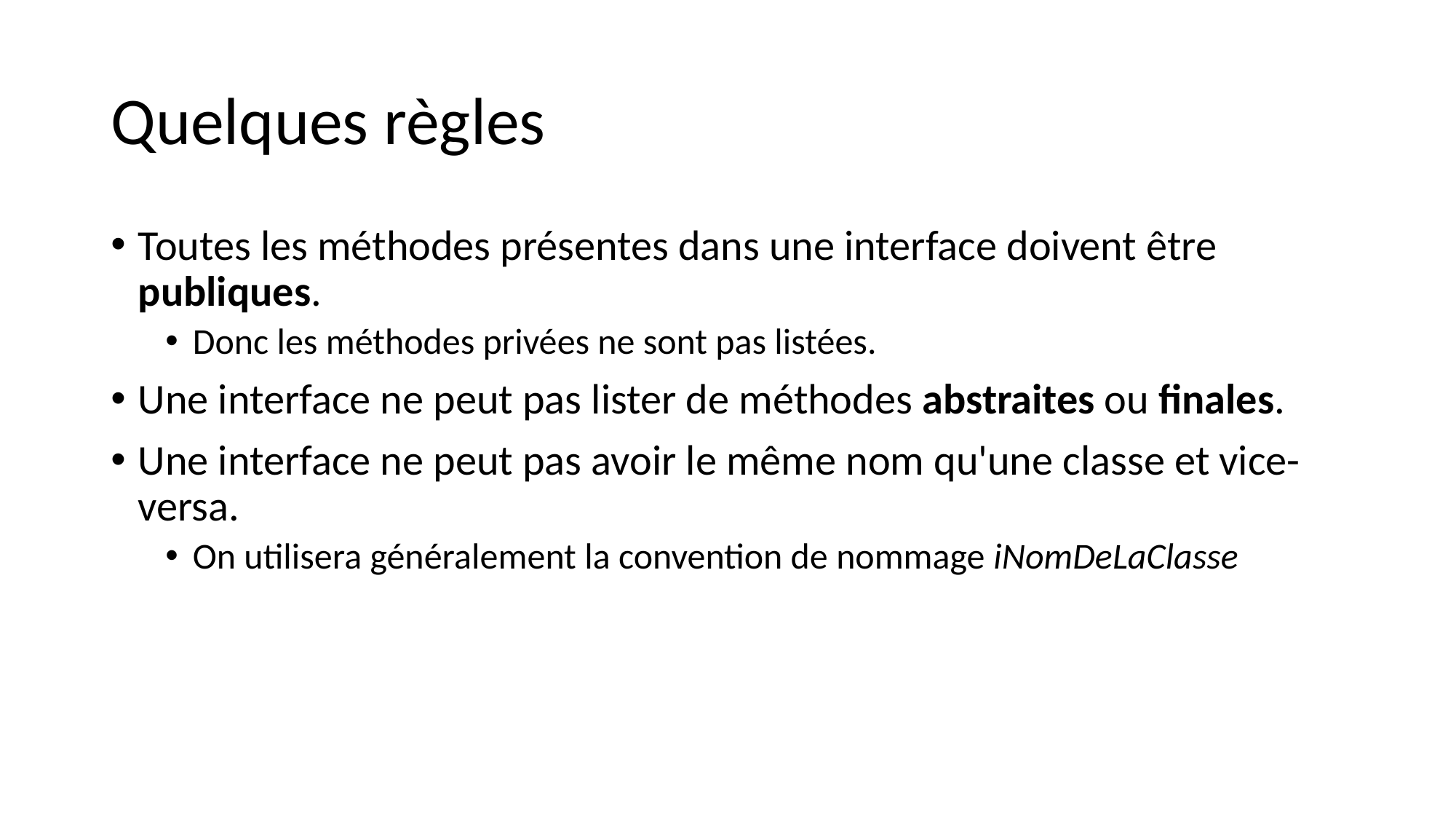

# Quelques règles
Toutes les méthodes présentes dans une interface doivent être publiques.
Donc les méthodes privées ne sont pas listées.
Une interface ne peut pas lister de méthodes abstraites ou finales.
Une interface ne peut pas avoir le même nom qu'une classe et vice-versa.
On utilisera généralement la convention de nommage iNomDeLaClasse